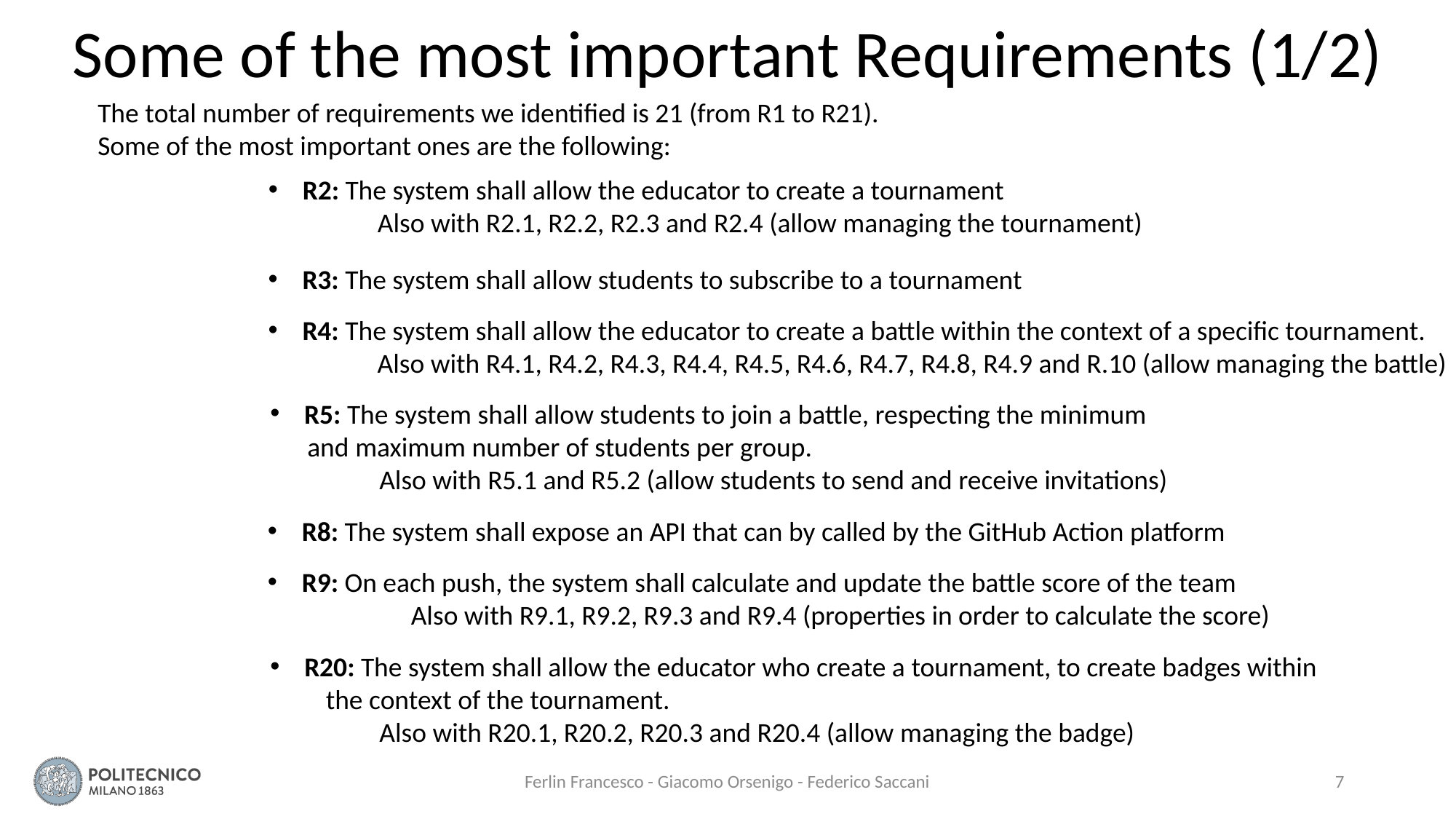

# Some of the most important Requirements (1/2)
The total number of requirements we identified is 21 (from R1 to R21).
Some of the most important ones are the following:
R2: The system shall allow the educator to create a tournament
	Also with R2.1, R2.2, R2.3 and R2.4 (allow managing the tournament)
R3: The system shall allow students to subscribe to a tournament
R4: The system shall allow the educator to create a battle within the context of a specific tournament.
	Also with R4.1, R4.2, R4.3, R4.4, R4.5, R4.6, R4.7, R4.8, R4.9 and R.10 (allow managing the battle)
R5: The system shall allow students to join a battle, respecting the minimum
      and maximum number of students per group.
	Also with R5.1 and R5.2 (allow students to send and receive invitations)
R8: The system shall expose an API that can by called by the GitHub Action platform
R9: On each push, the system shall calculate and update the battle score of the team
	Also with R9.1, R9.2, R9.3 and R9.4 (properties in order to calculate the score)
R20: The system shall allow the educator who create a tournament, to create badges within
         the context of the tournament.
	Also with R20.1, R20.2, R20.3 and R20.4 (allow managing the badge)
Ferlin Francesco - Giacomo Orsenigo - Federico Saccani
7